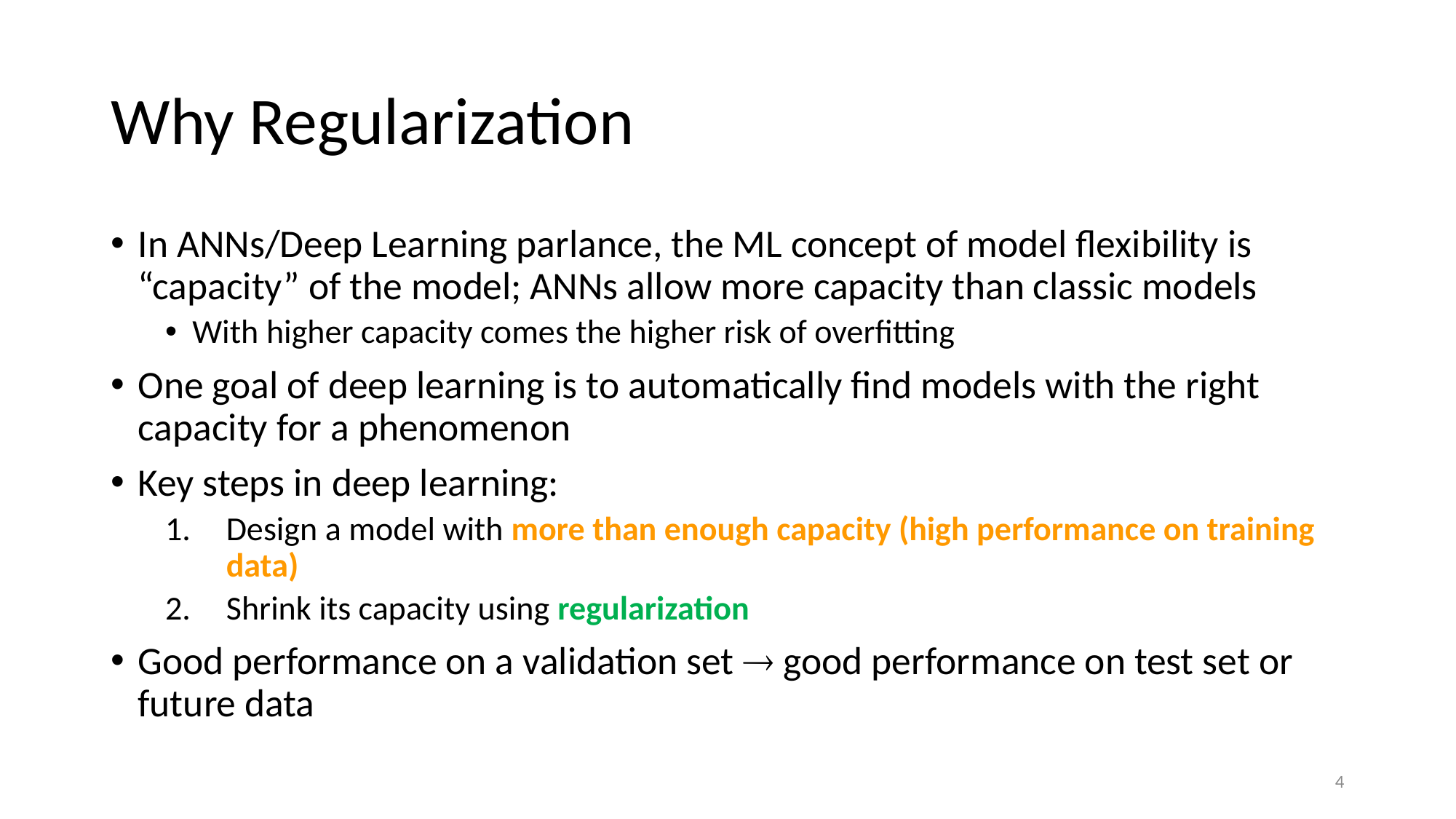

# Why Regularization
In ANNs/Deep Learning parlance, the ML concept of model flexibility is “capacity” of the model; ANNs allow more capacity than classic models
With higher capacity comes the higher risk of overfitting
One goal of deep learning is to automatically find models with the right capacity for a phenomenon
Key steps in deep learning:
Design a model with more than enough capacity (high performance on training data)
Shrink its capacity using regularization
Good performance on a validation set → good performance on test set or future data
4